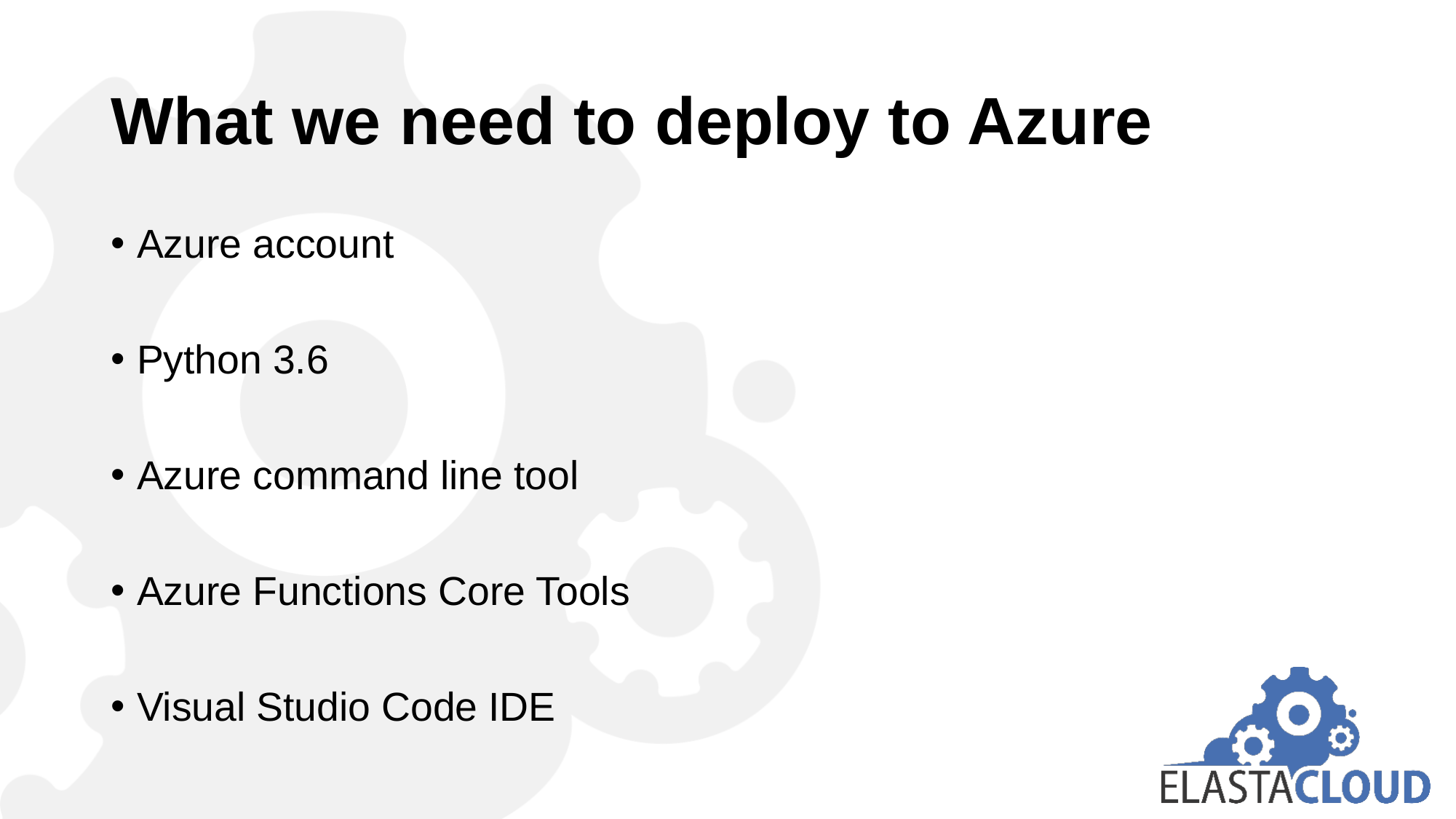

# What we need to deploy to Azure
Azure account

Python 3.6

Azure command line tool

Azure Functions Core Tools

Visual Studio Code IDE